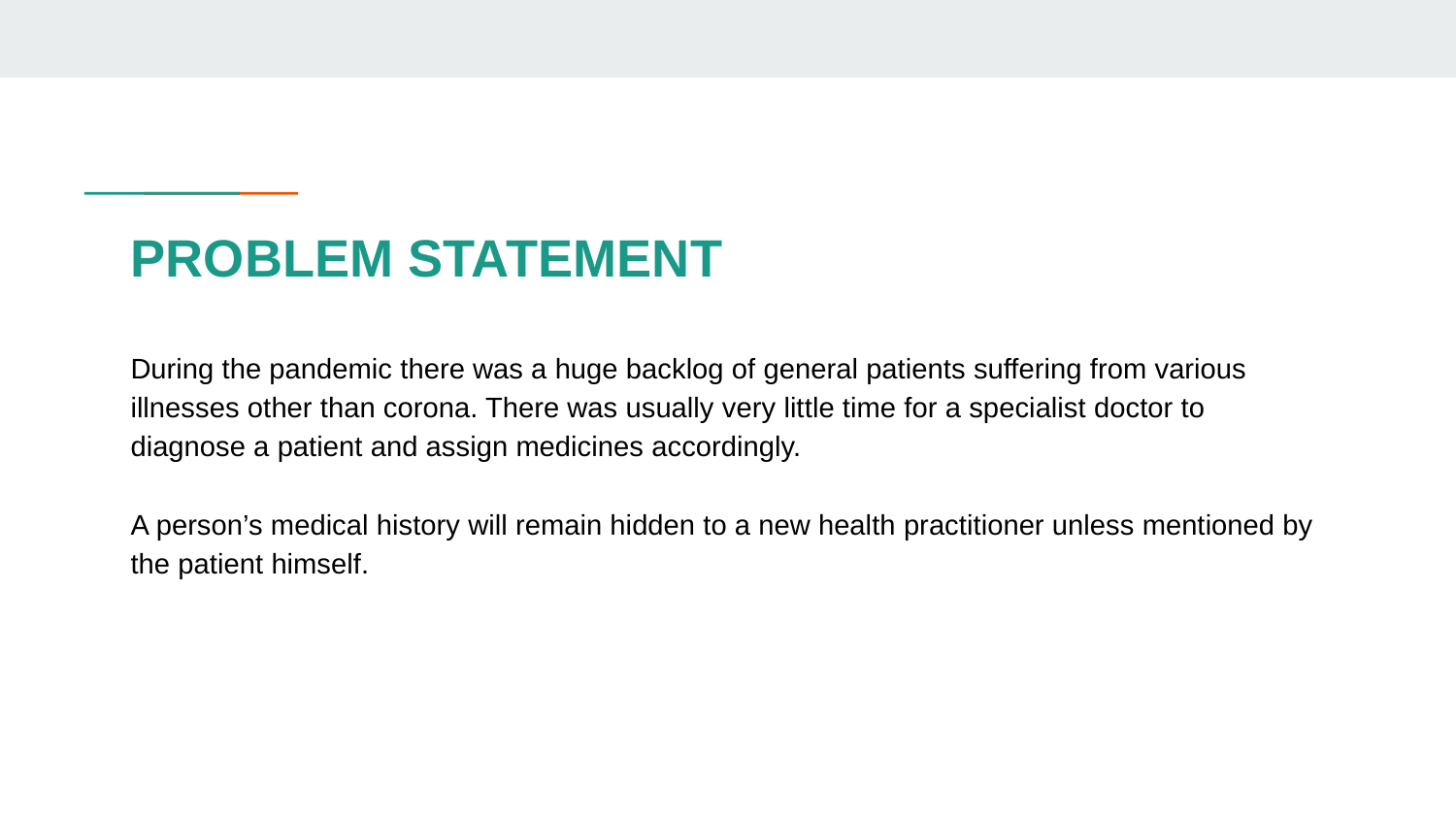

# PROBLEM STATEMENT
During the pandemic there was a huge backlog of general patients suffering from various illnesses other than corona. There was usually very little time for a specialist doctor to diagnose a patient and assign medicines accordingly.

A person’s medical history will remain hidden to a new health practitioner unless mentioned by the patient himself.